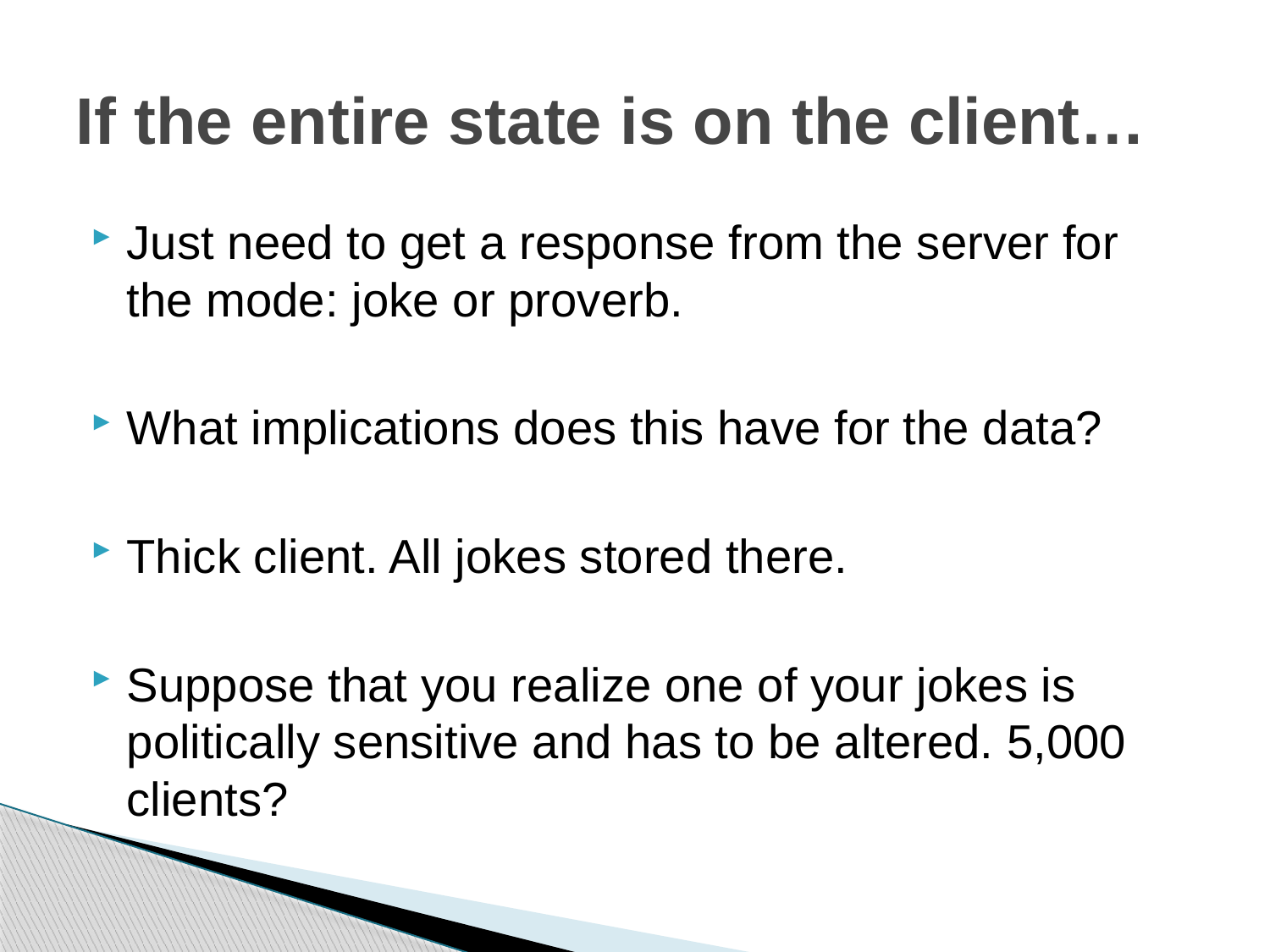

# If the entire state is on the client…
Just need to get a response from the server for the mode: joke or proverb.

What implications does this have for the data?

Thick client. All jokes stored there.

Suppose that you realize one of your jokes is politically sensitive and has to be altered. 5,000 clients?